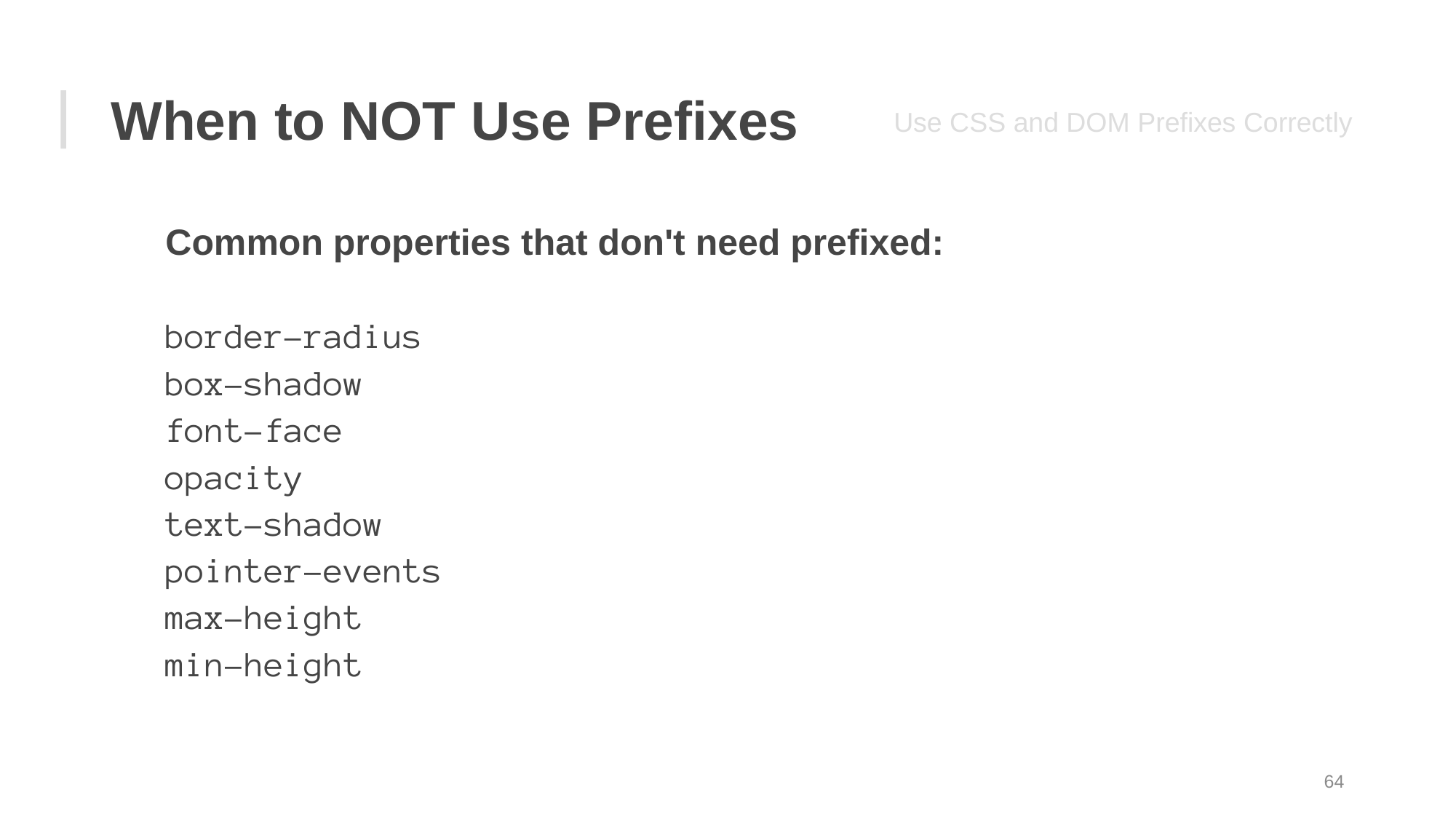

# When to NOT Use Prefixes
Use CSS and DOM Prefixes Correctly
Common properties that don't need prefixed:

border-radius
box-shadow
font-face
opacity
text-shadow
pointer-events
max-height
min-height
64